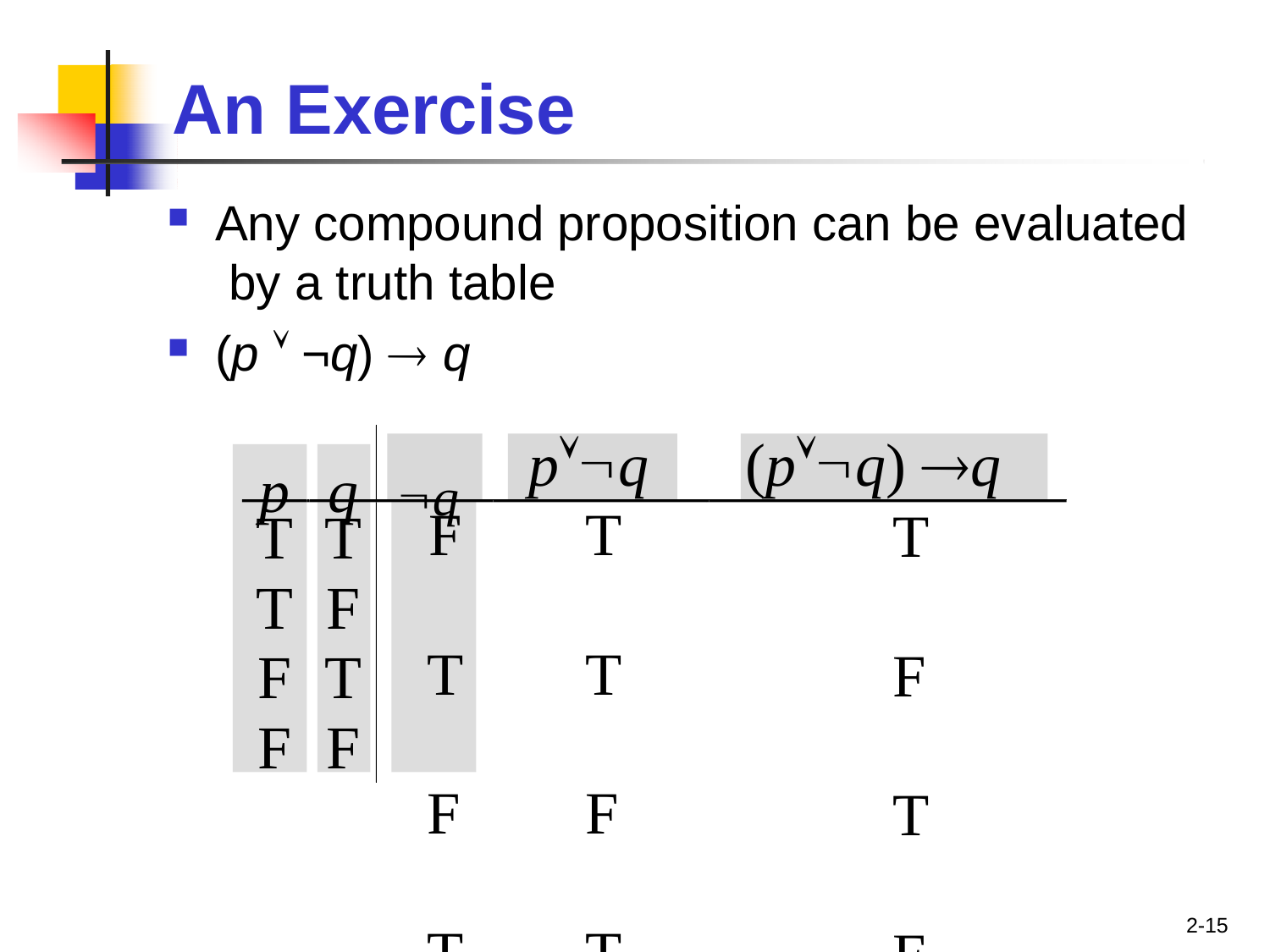

# An Exercise
Any compound proposition can be evaluated  by a truth table
(p ∨ ¬q) → q
p	q	¬q
p∨¬q	(p∨¬q) →q

F  T  F  T
T  T  F  T
T	T
T  F  T  F

T	F
F	T
F	F
2-15